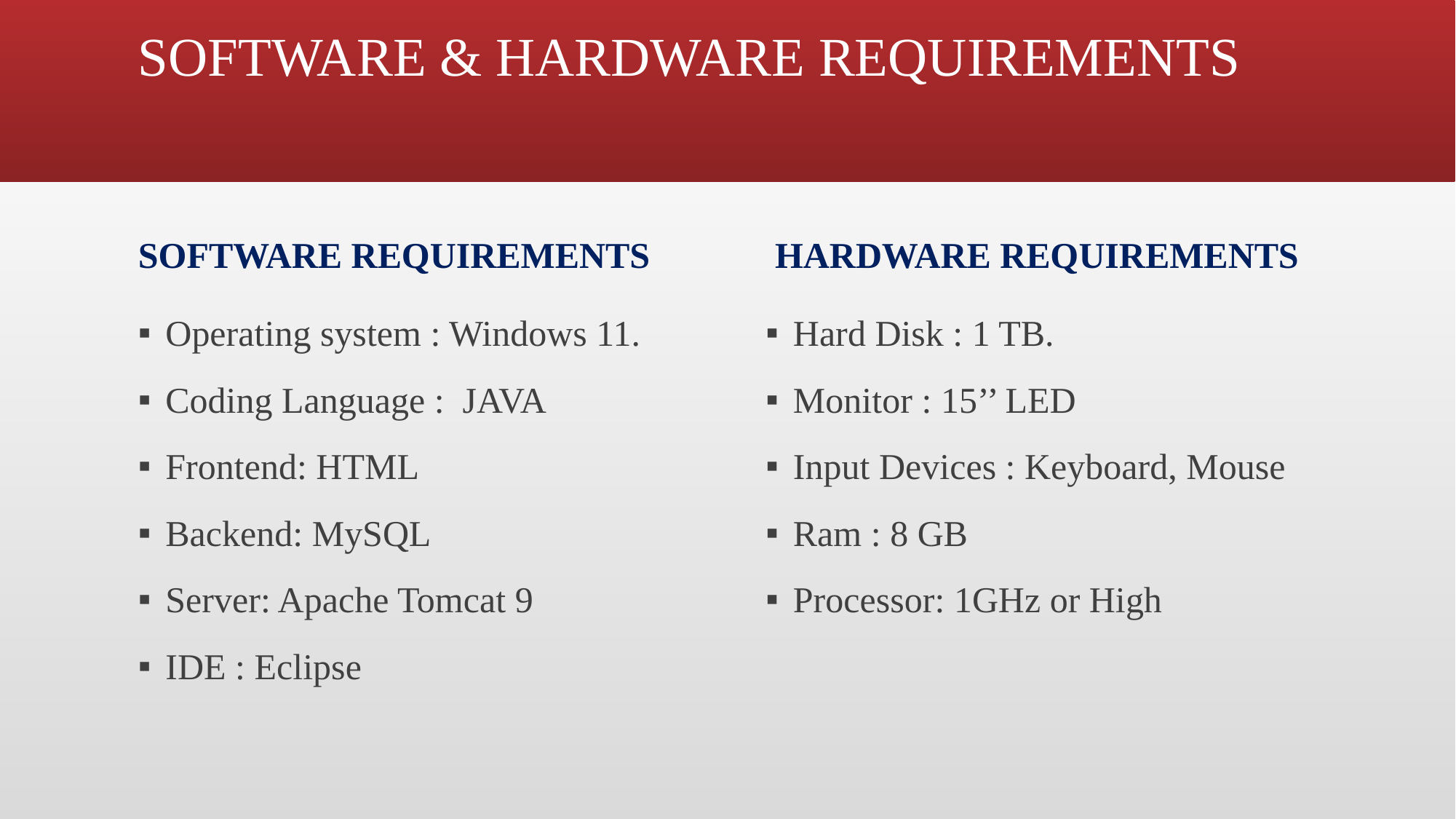

# SOFTWARE & HARDWARE REQUIREMENTS
SOFTWARE REQUIREMENTS
 HARDWARE REQUIREMENTS
Operating system : Windows 11.
Coding Language :  JAVA
Frontend: HTML
Backend: MySQL
Server: Apache Tomcat 9
IDE : Eclipse
Hard Disk : 1 TB.
Monitor : 15’’ LED
Input Devices : Keyboard, Mouse
Ram : 8 GB
Processor: 1GHz or High